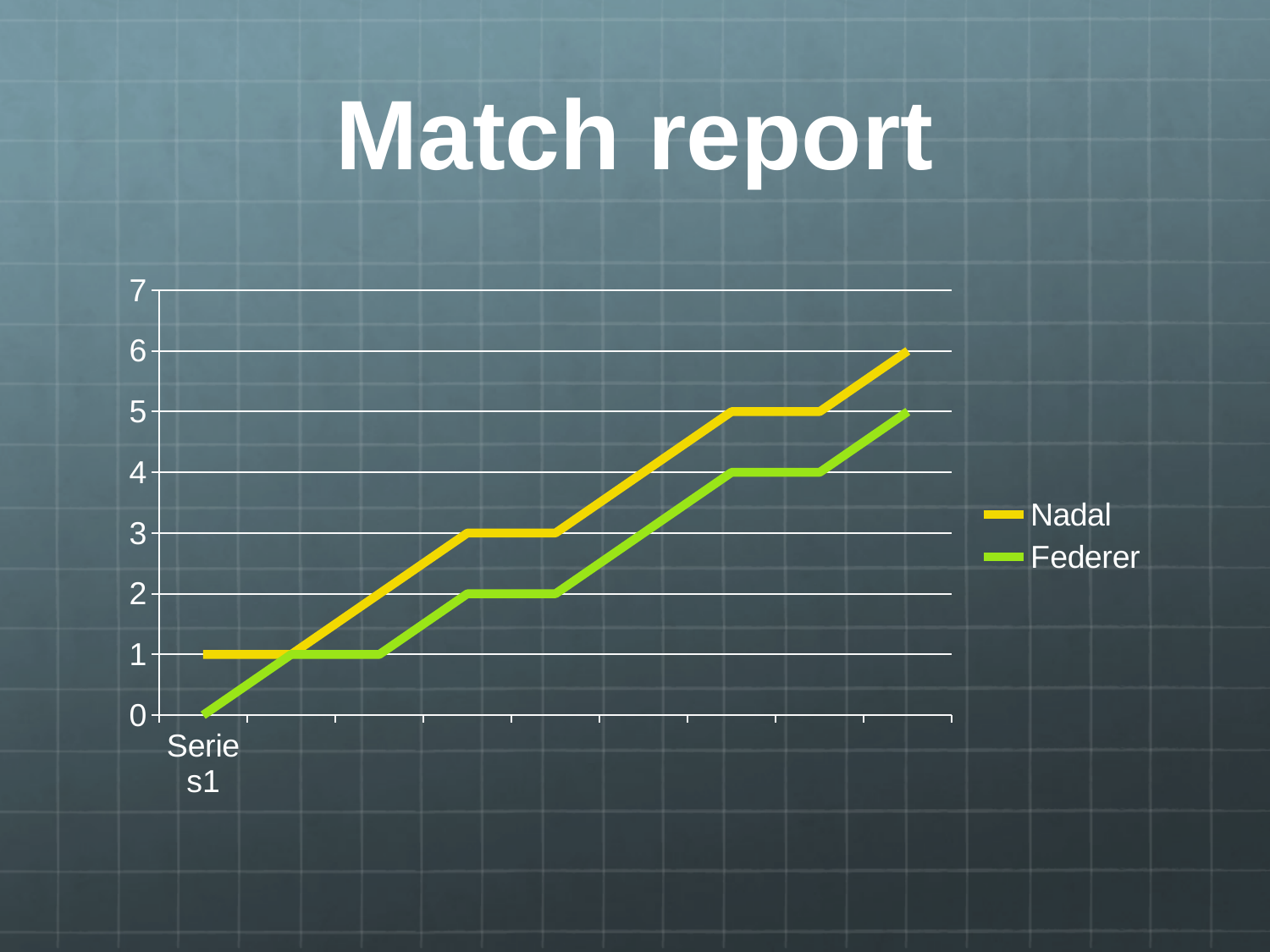

# Match report

### Chart

| Category | Nadal | Federer |
|---|---|---|
|  | 1.0 | 0.0 |
|  | 1.0 | 1.0 |
|  | 2.0 | 1.0 |
|  | 3.0 | 2.0 |
|  | 3.0 | 2.0 |
|  | 4.0 | 3.0 |
|  | 5.0 | 4.0 |
|  | 5.0 | 4.0 |
|  | 6.0 | 5.0 |